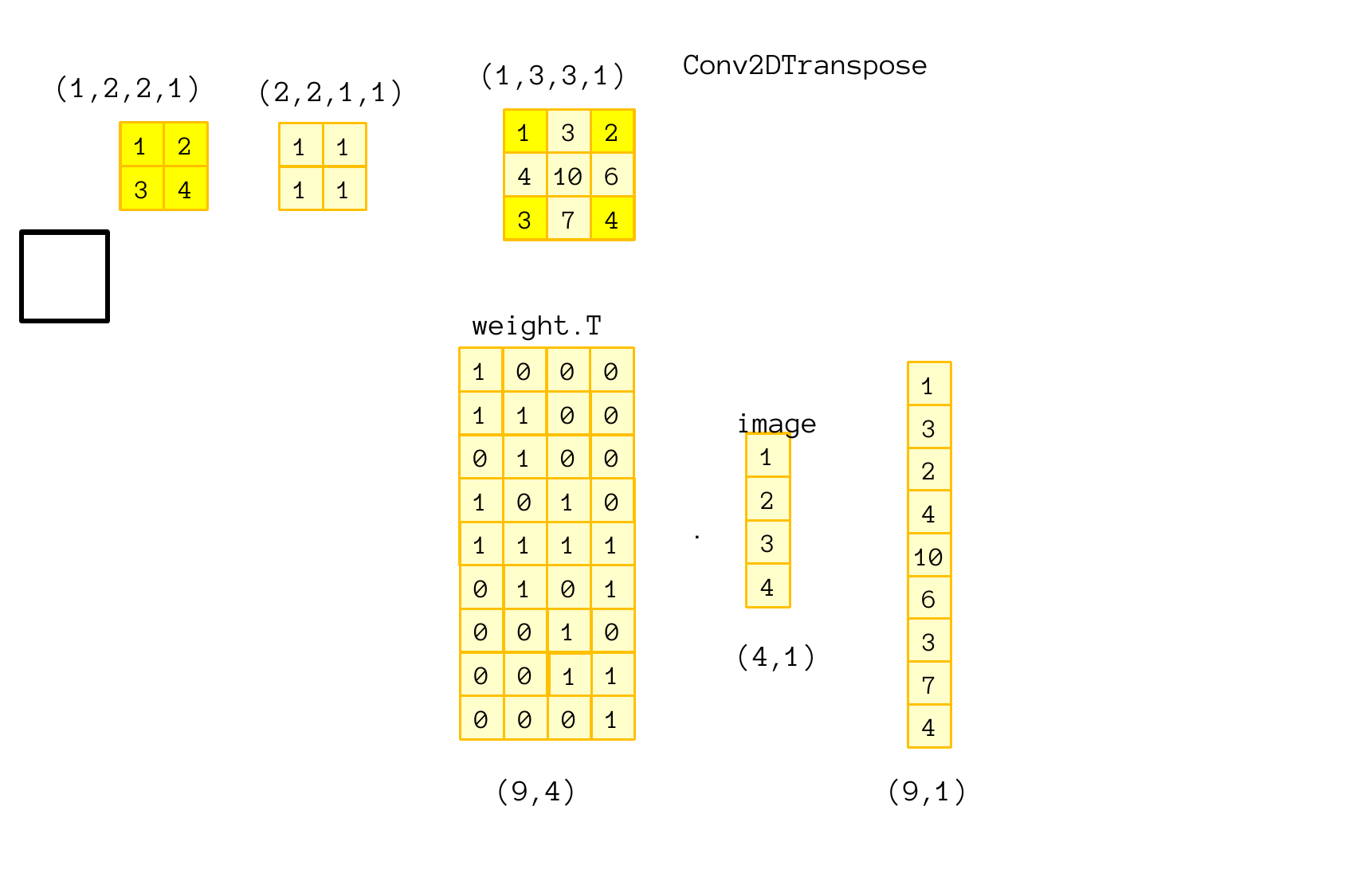

Conv2DTranspose
(1,3,3,1)
(1,2,2,1)
(2,2,1,1)
1
3
2
1
2
1
1
4
10
6
3
4
1
1
3
7
4

weight.T
1
0
0
0
1
image
1
1
0
0
3
1
0
1
0
0
2
2
1
0
1
0
4
.
3
1
1
1
1
10
4
0
1
0
1
6
0
0
1
0
3
(4,1)
0
0
1
1
7
0
0
0
1
4
(9,4)
(9,1)